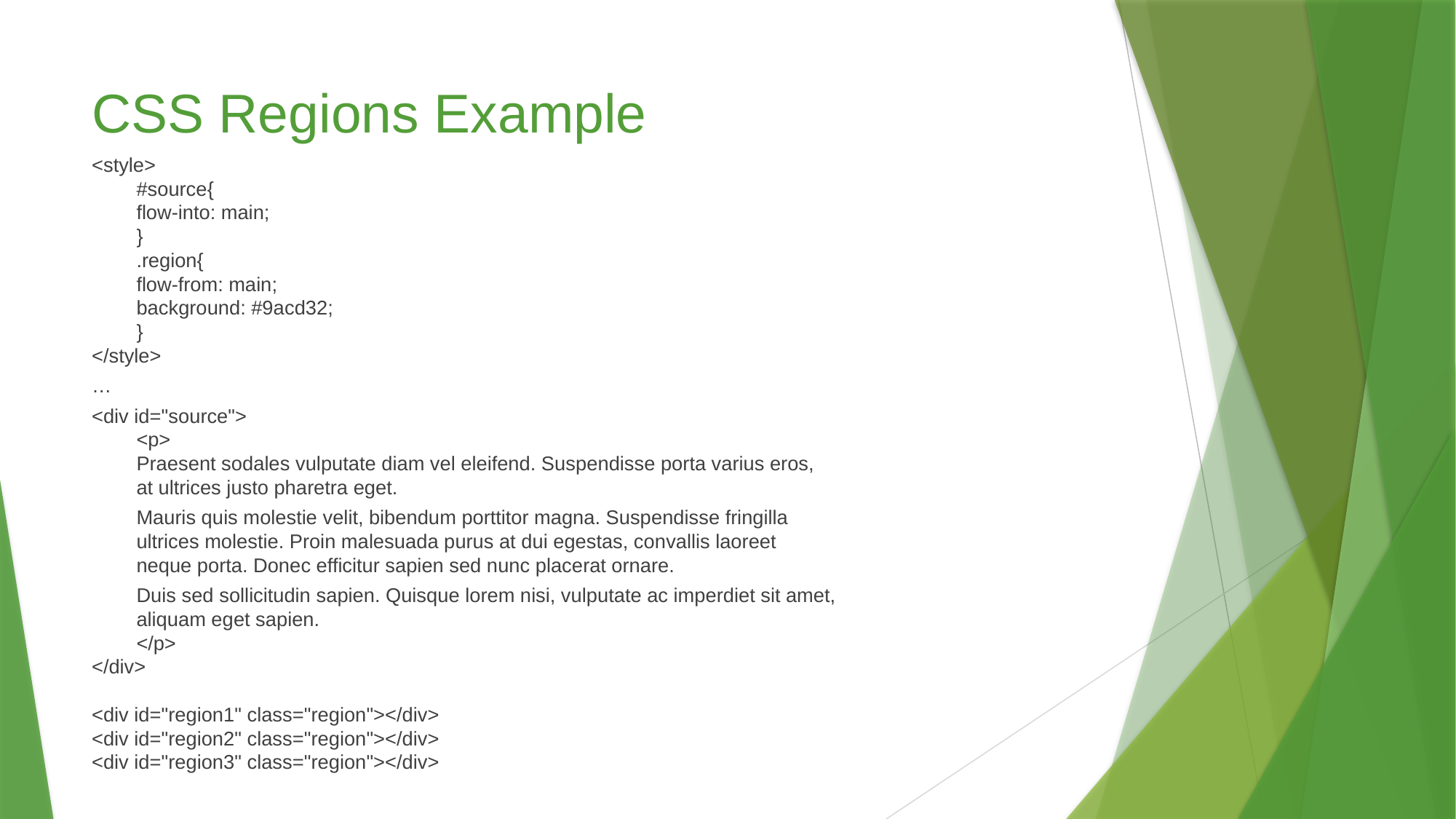

# CSS Regions Example
<style>
	#source{
		flow-into: main;
	}
	.region{
		flow-from: main;
		background: #9acd32;
	}
</style>
…
<div id="source">
	<p>
		Praesent sodales vulputate diam vel eleifend. Suspendisse porta varius eros,
		at ultrices justo pharetra eget.
		Mauris quis molestie velit, bibendum porttitor magna. Suspendisse fringilla
		ultrices molestie. Proin malesuada purus at dui egestas, convallis laoreet
		neque porta. Donec efficitur sapien sed nunc placerat ornare.
		Duis sed sollicitudin sapien. Quisque lorem nisi, vulputate ac imperdiet sit amet,
		aliquam eget sapien.
	</p>
</div>
<div id="region1" class="region"></div>
<div id="region2" class="region"></div>
<div id="region3" class="region"></div>